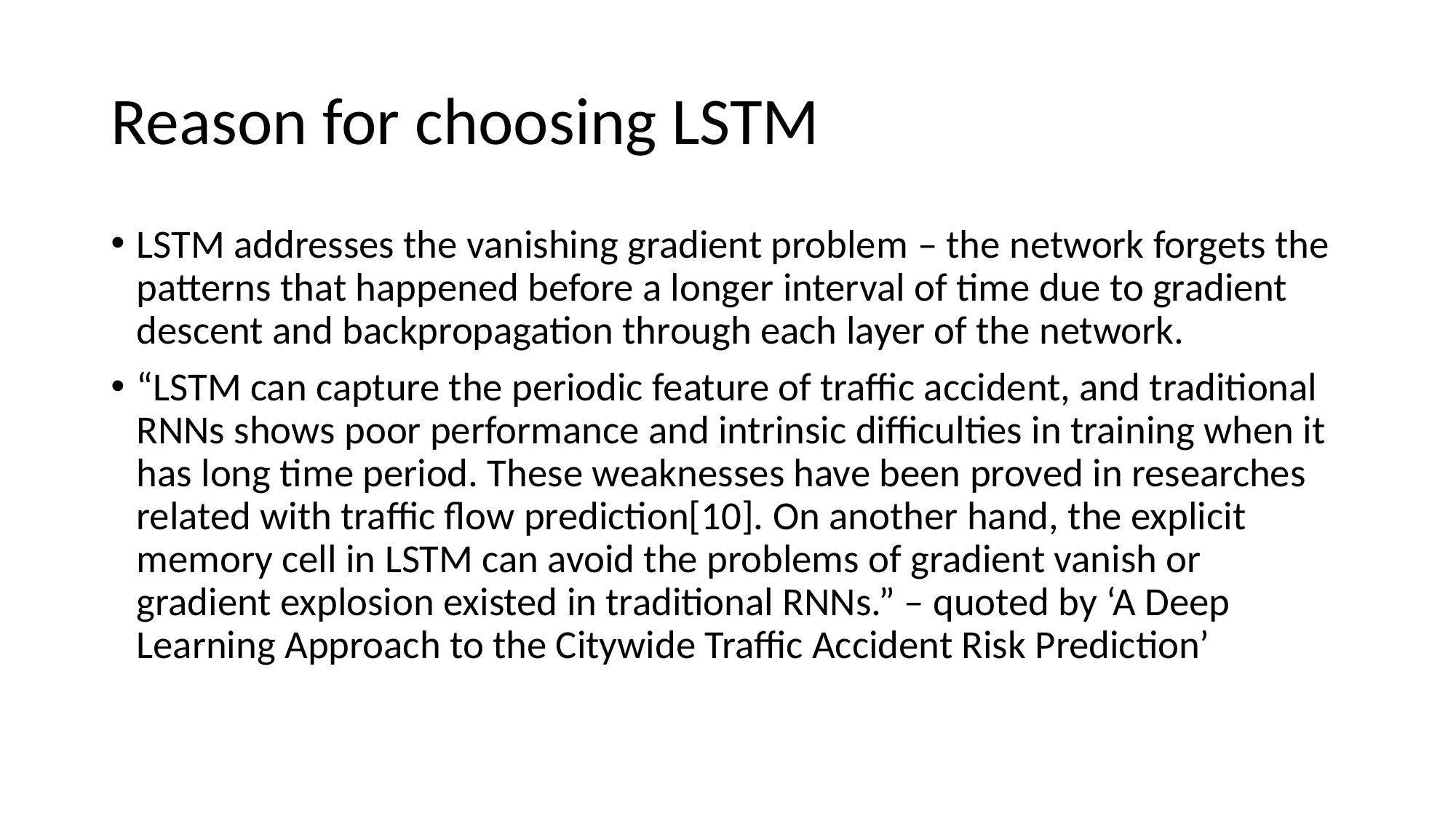

# Reason for choosing LSTM
LSTM addresses the vanishing gradient problem – the network forgets the patterns that happened before a longer interval of time due to gradient descent and backpropagation through each layer of the network.
“LSTM can capture the periodic feature of traffic accident, and traditional RNNs shows poor performance and intrinsic difficulties in training when it has long time period. These weaknesses have been proved in researches related with traffic flow prediction[10]. On another hand, the explicit memory cell in LSTM can avoid the problems of gradient vanish or gradient explosion existed in traditional RNNs.” – quoted by ‘A Deep Learning Approach to the Citywide Traffic Accident Risk Prediction’